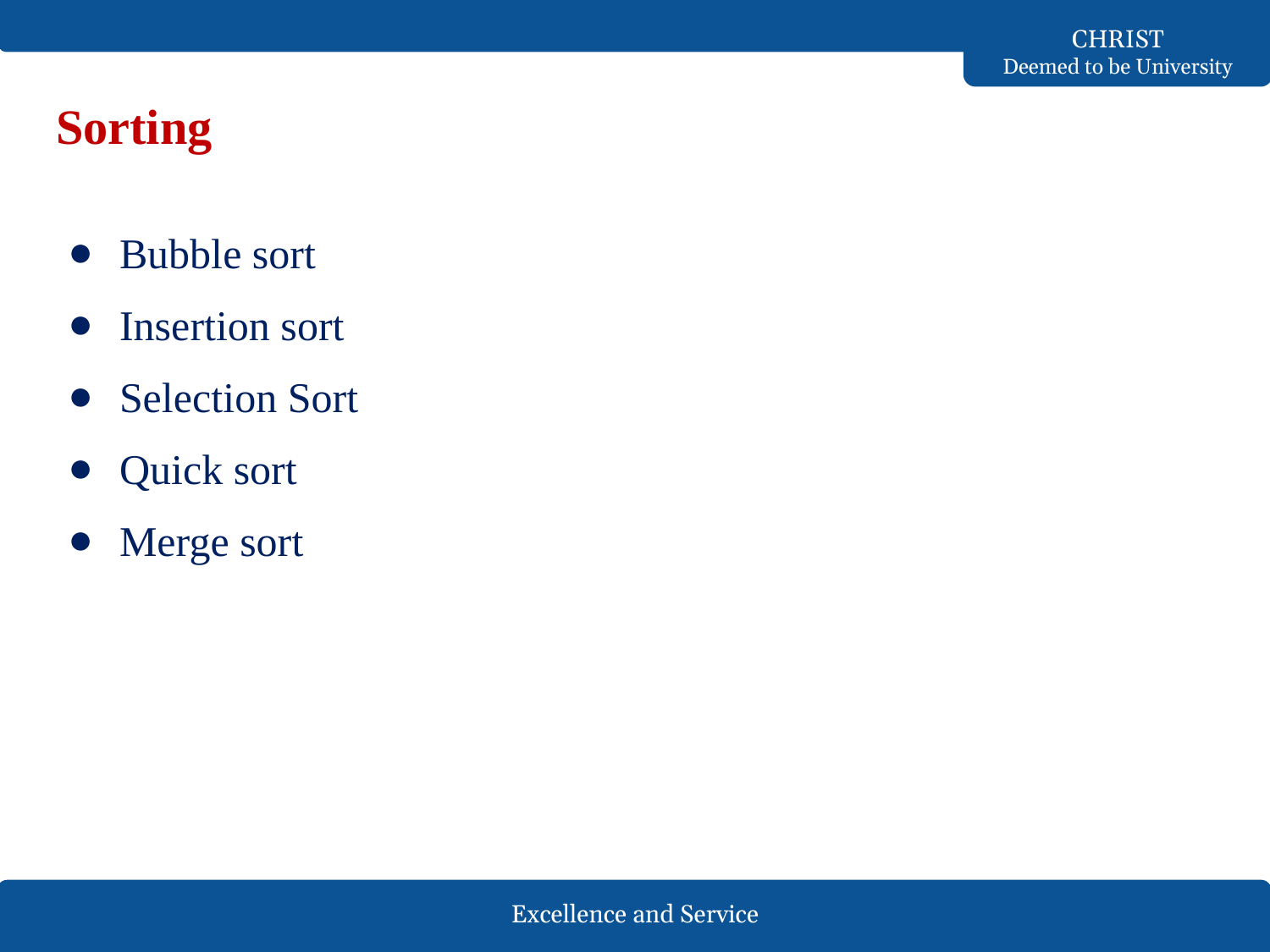

# Sorting
Bubble sort
Insertion sort
Selection Sort
Quick sort
Merge sort